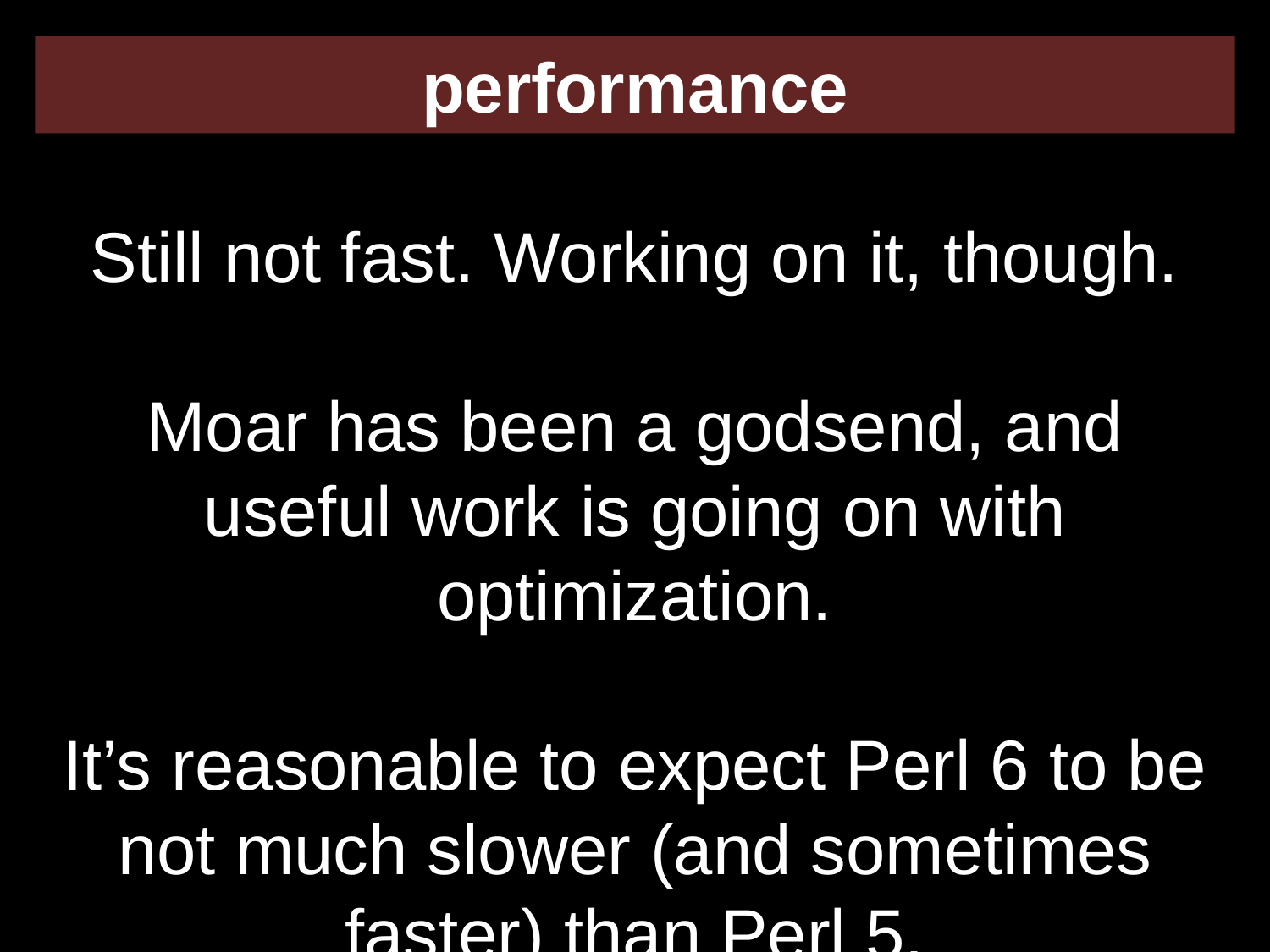

performance

Still not fast. Working on it, though.

Moar has been a godsend, and useful work is going on with optimization.

It’s reasonable to expect Perl 6 to be not much slower (and sometimes faster) than Perl 5.